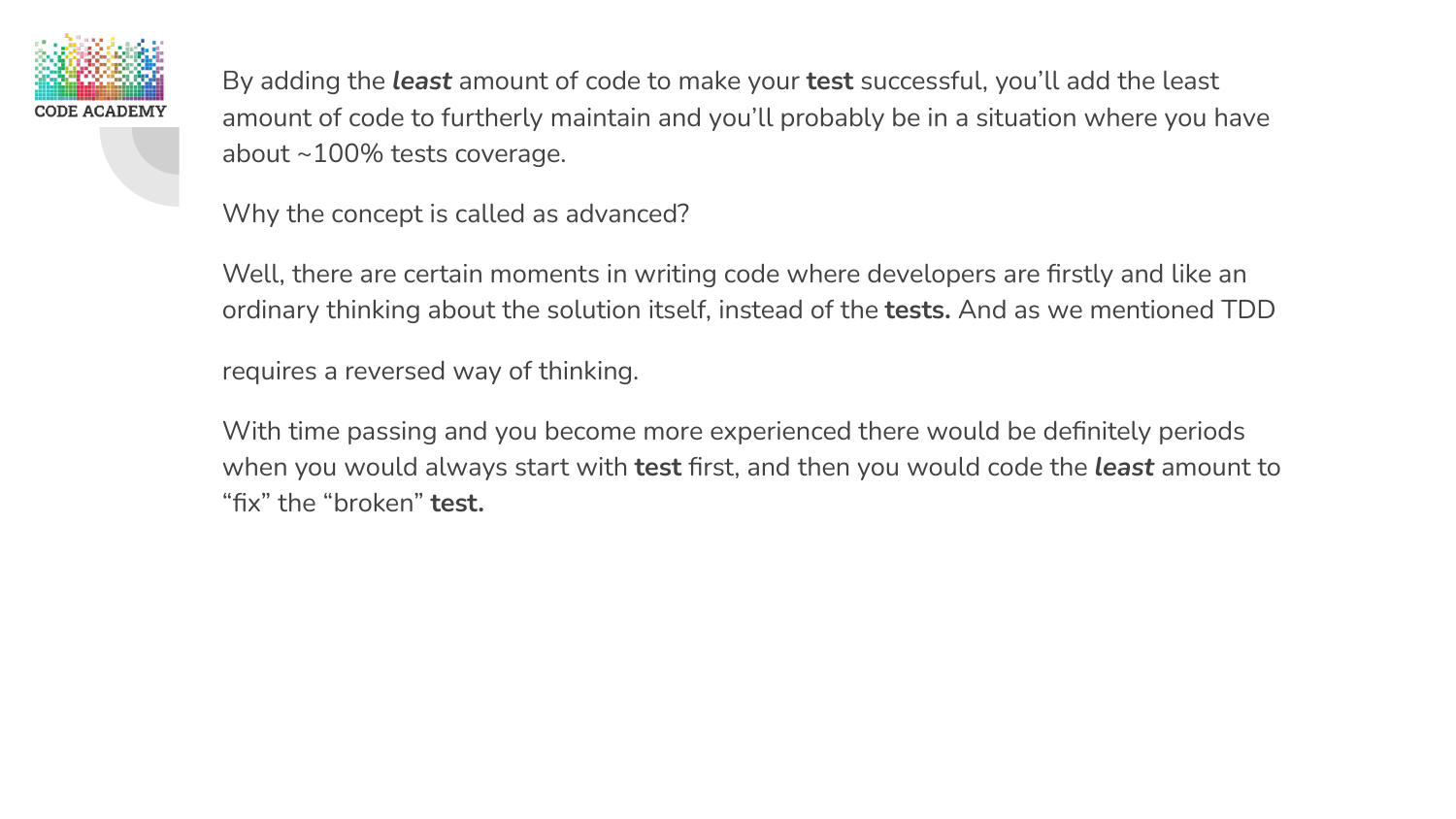

By adding the least amount of code to make your test successful, you’ll add the least amount of code to furtherly maintain and you’ll probably be in a situation where you have about ~100% tests coverage.
Why the concept is called as advanced?
Well, there are certain moments in writing code where developers are firstly and like an ordinary thinking about the solution itself, instead of the tests. And as we mentioned TDD
requires a reversed way of thinking.
With time passing and you become more experienced there would be definitely periods when you would always start with test first, and then you would code the least amount to “fix” the “broken” test.